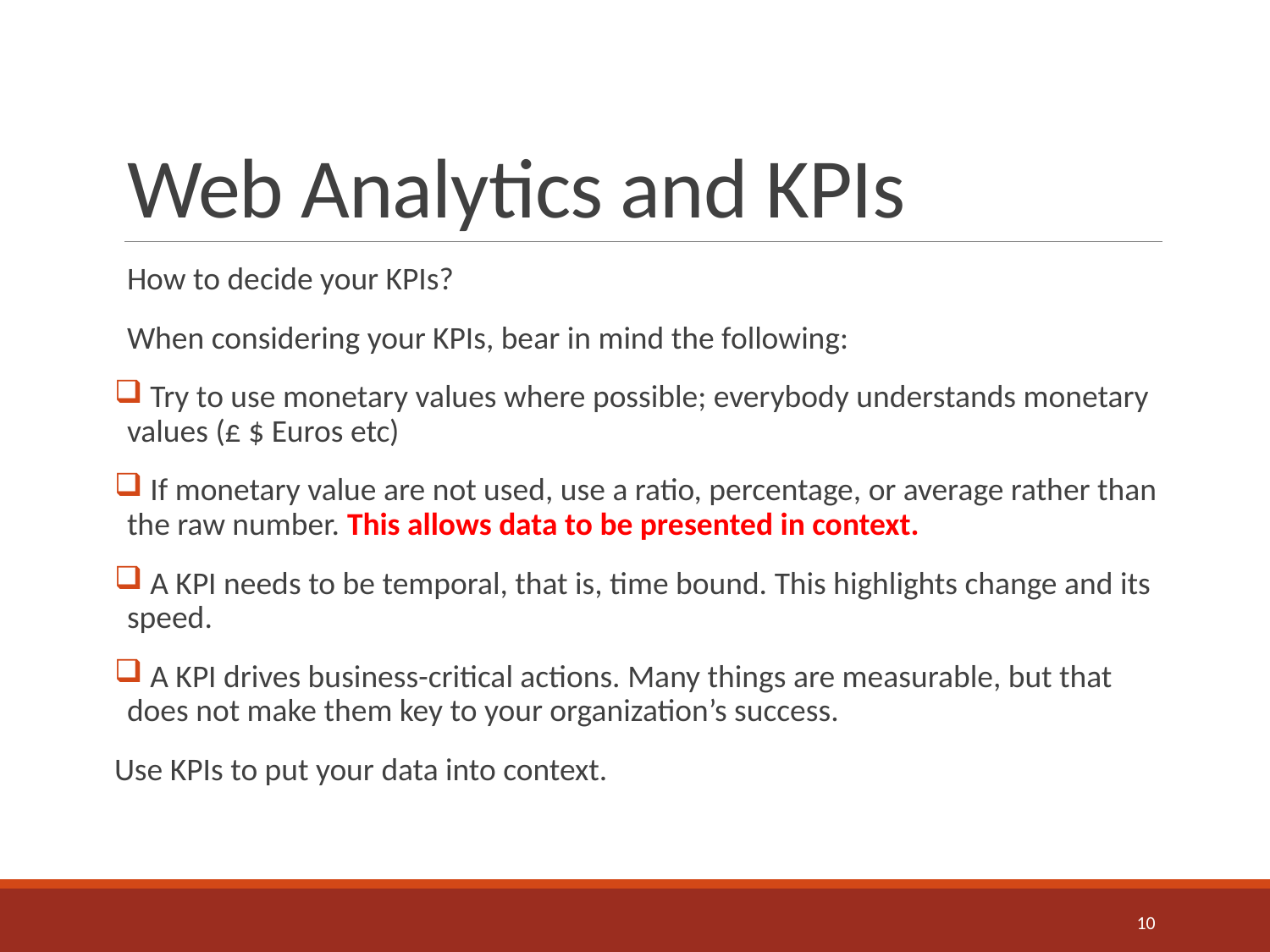

# Web Analytics and KPIs
How to decide your KPIs?
When considering your KPIs, bear in mind the following:
 Try to use monetary values where possible; everybody understands monetary values (£ $ Euros etc)
 If monetary value are not used, use a ratio, percentage, or average rather than the raw number. This allows data to be presented in context.
 A KPI needs to be temporal, that is, time bound. This highlights change and its speed.
 A KPI drives business-critical actions. Many things are measurable, but that does not make them key to your organization’s success.
Use KPIs to put your data into context.
10